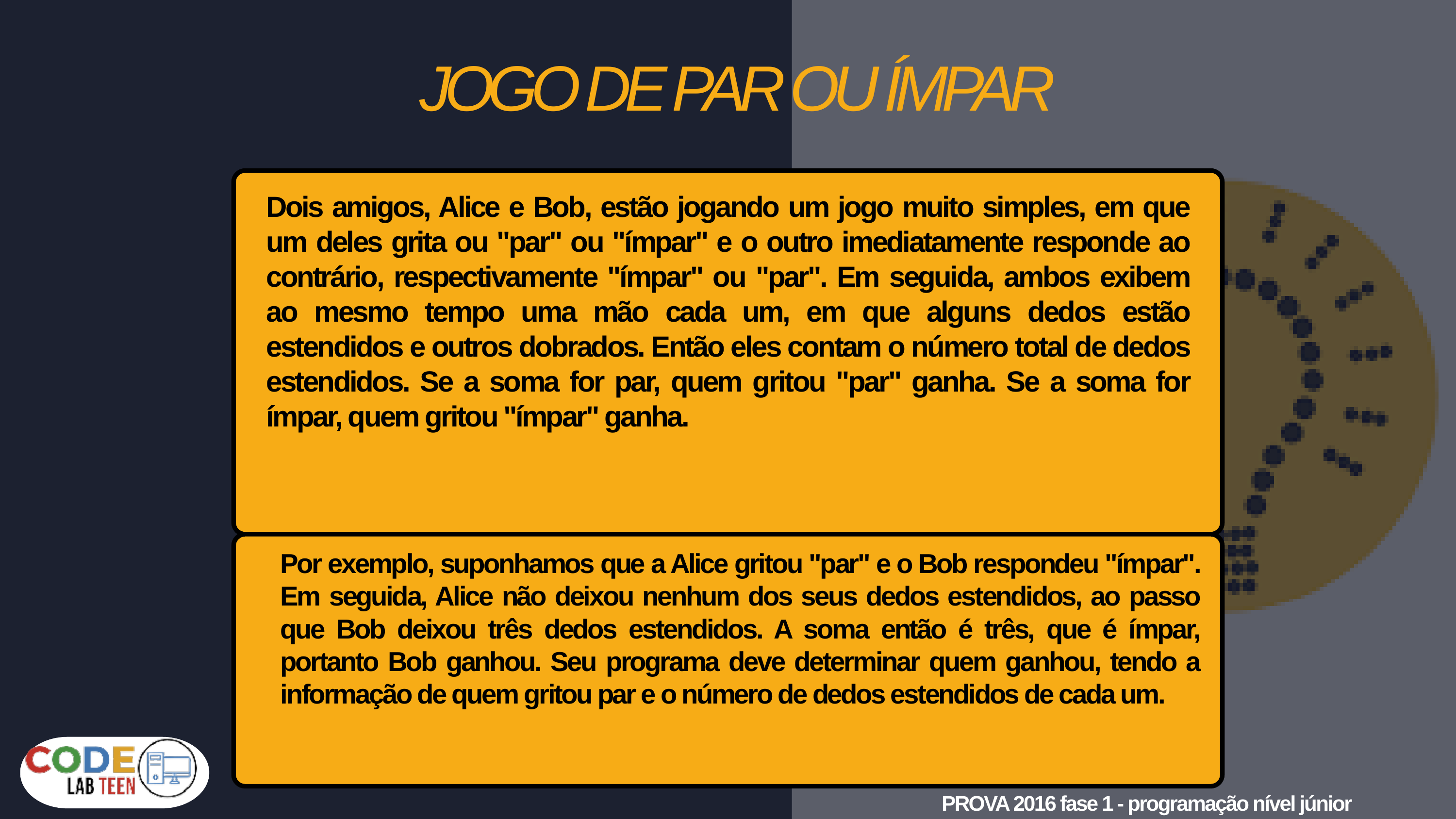

JOGO DE PAR OU ÍMPAR

Dois amigos, Alice e Bob, estão jogando um jogo muito simples, em que um deles grita ou "par" ou "ímpar" e o outro imediatamente responde ao contrário, respectivamente "ímpar" ou "par". Em seguida, ambos exibem ao mesmo tempo uma mão cada um, em que alguns dedos estão estendidos e outros dobrados. Então eles contam o número total de dedos estendidos. Se a soma for par, quem gritou "par" ganha. Se a soma for ímpar, quem gritou "ímpar" ganha.

Por exemplo, suponhamos que a Alice gritou "par" e o Bob respondeu "ímpar". Em seguida, Alice não deixou nenhum dos seus dedos estendidos, ao passo que Bob deixou três dedos estendidos. A soma então é três, que é ímpar, portanto Bob ganhou. Seu programa deve determinar quem ganhou, tendo a informação de quem gritou par e o número de dedos estendidos de cada um.

PROVA 2016 fase 1 - programação nível júnior